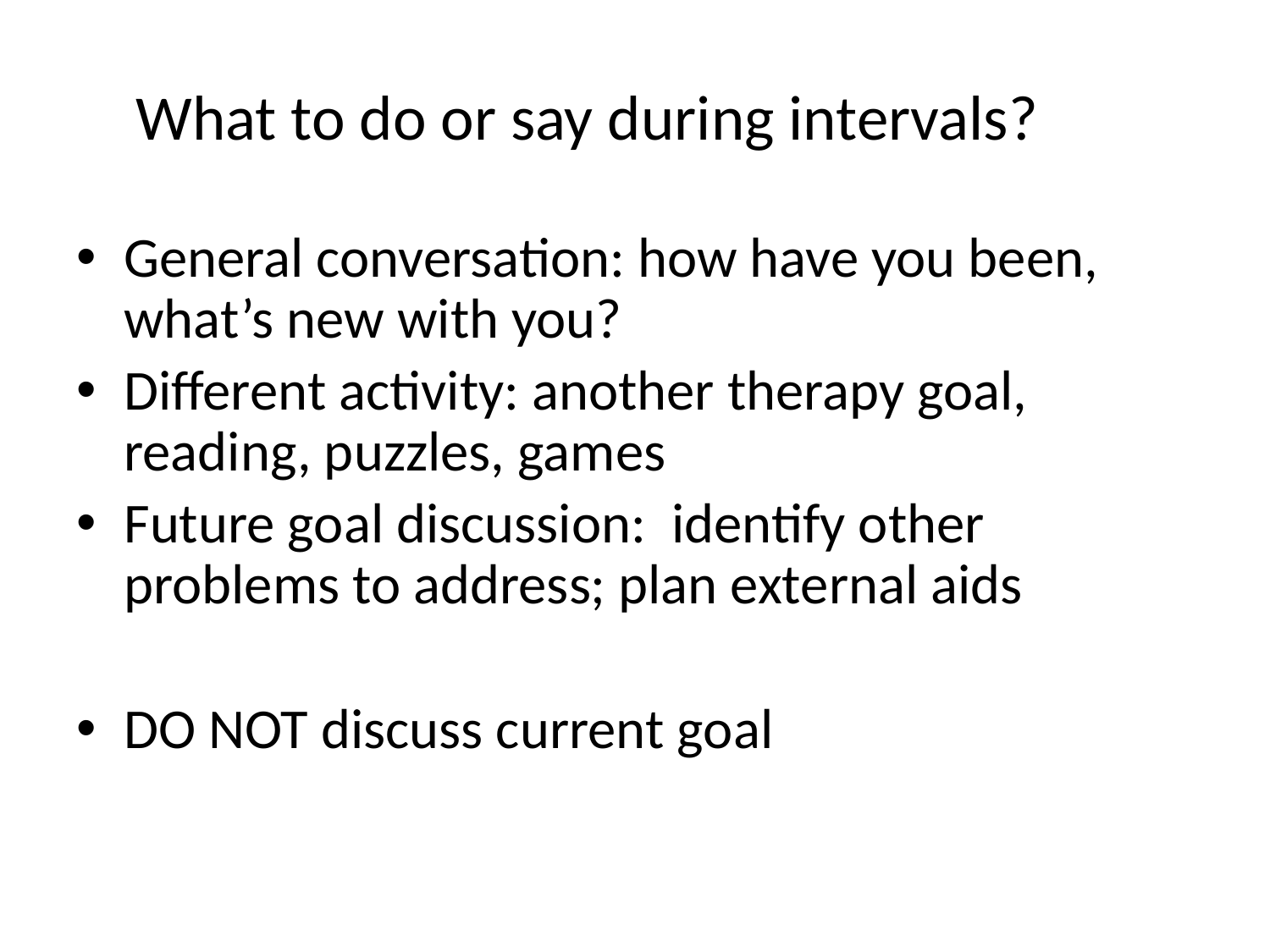

# What to do or say during intervals?
General conversation: how have you been, what’s new with you?
Different activity: another therapy goal, reading, puzzles, games
Future goal discussion:  identify other problems to address; plan external aids

DO NOT discuss current goal